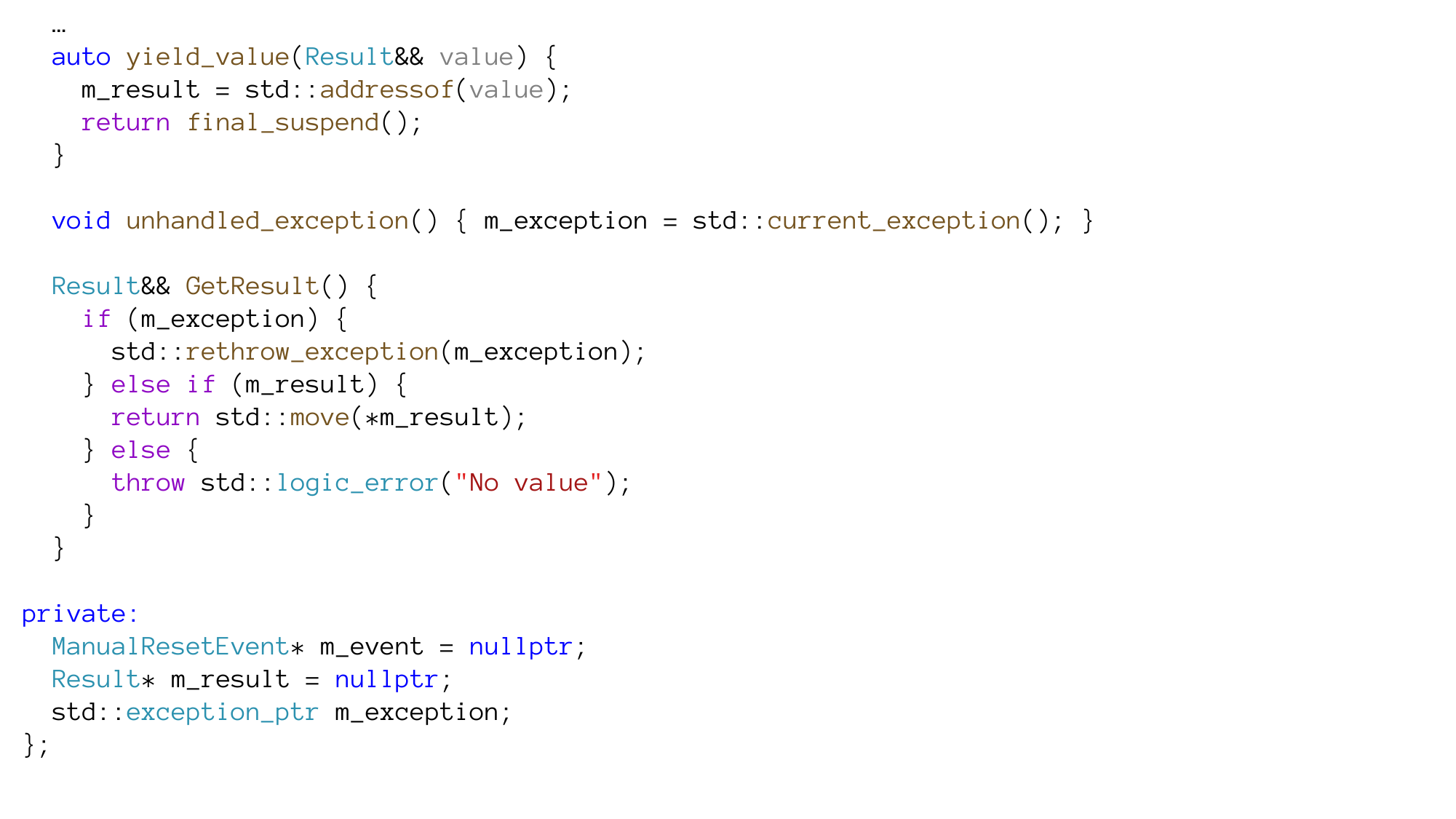

…
  auto yield_value(Result&& value) {
    m_result = std::addressof(value);
    return final_suspend();
  }

  void unhandled_exception() { m_exception = std::current_exception(); }
  Result&& GetResult() {
    if (m_exception) {
      std::rethrow_exception(m_exception);
    } else if (m_result) {
      return std::move(*m_result);
    } else {
      throw std::logic_error("No value");
    }
  }
private:
  ManualResetEvent* m_event = nullptr;
  Result* m_result = nullptr;
  std::exception_ptr m_exception;
};